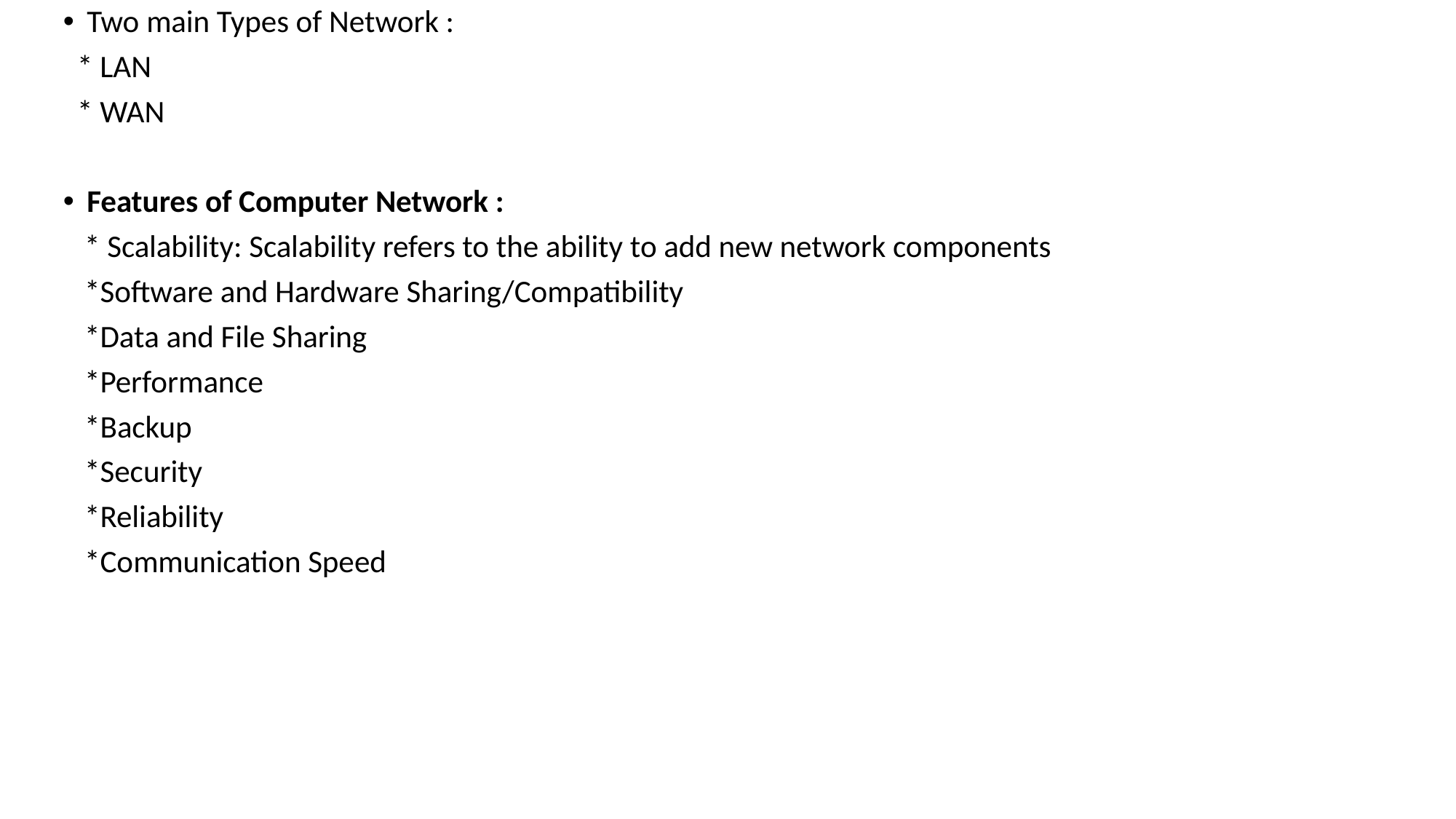

Two main Types of Network :
  * LAN
  * WAN

Features of Computer Network :
   * Scalability: Scalability refers to the ability to add new network components
   *Software and Hardware Sharing/Compatibility
   *Data and File Sharing
   *Performance
   *Backup
   *Security
   *Reliability
   *Communication Speed